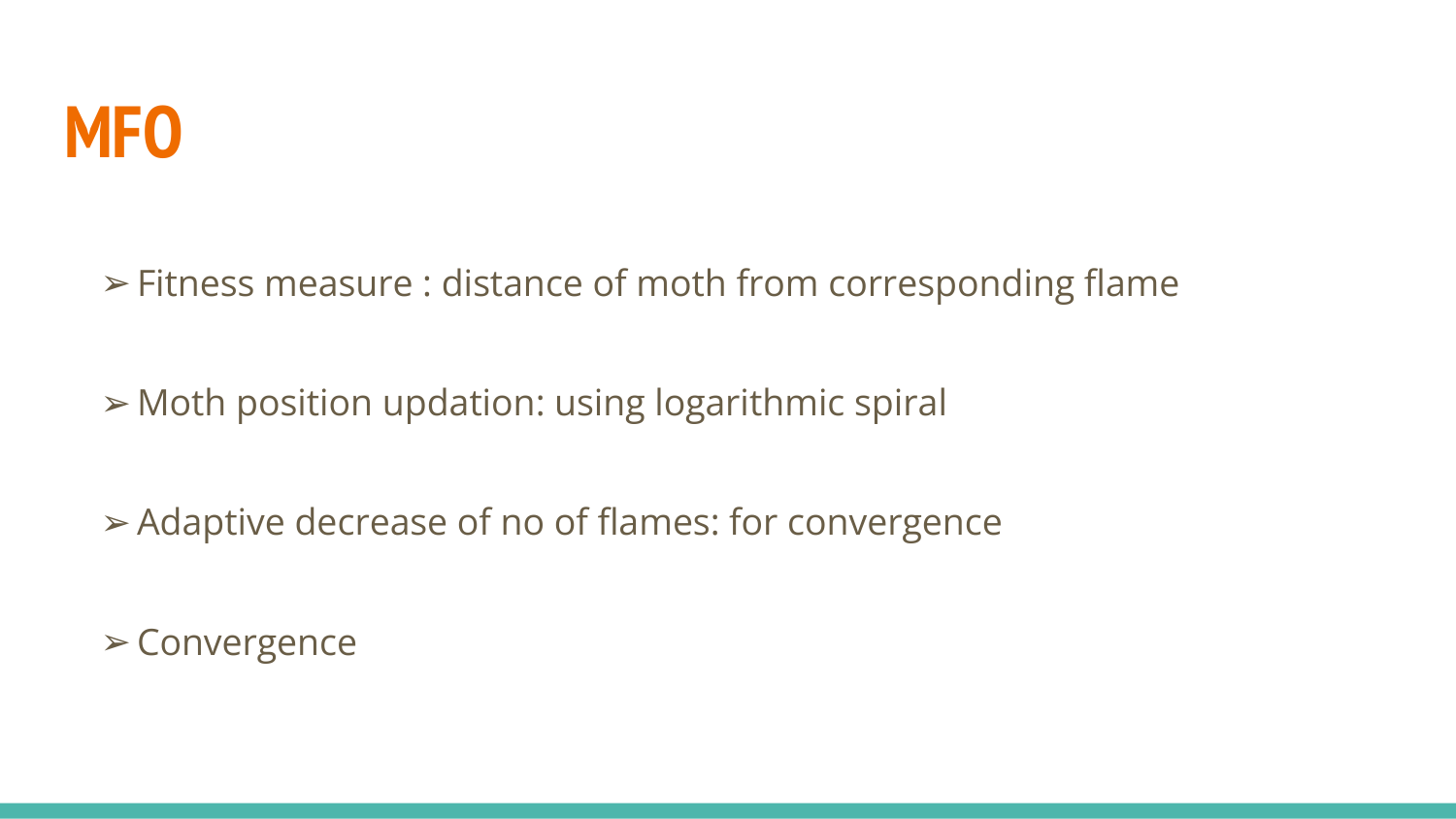

# MFO
Fitness measure : distance of moth from corresponding flame
Moth position updation: using logarithmic spiral
Adaptive decrease of no of flames: for convergence
Convergence